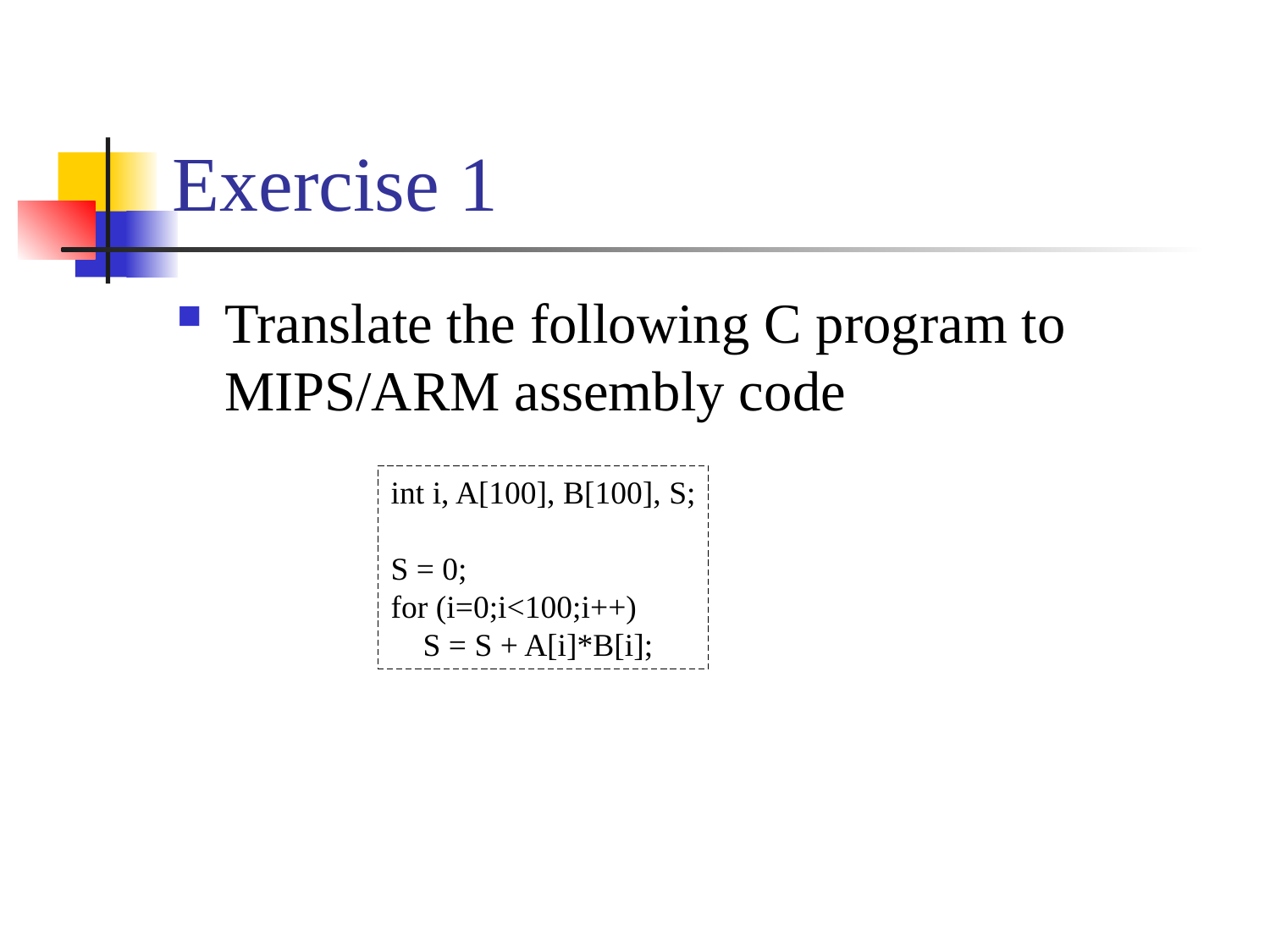

# Exercise 1
Translate the following C program to MIPS/ARM assembly code
int i, A[100], B[100], S;

S = 0;
for (i=0;i<100;i++)
    S = S + A[i]*B[i];